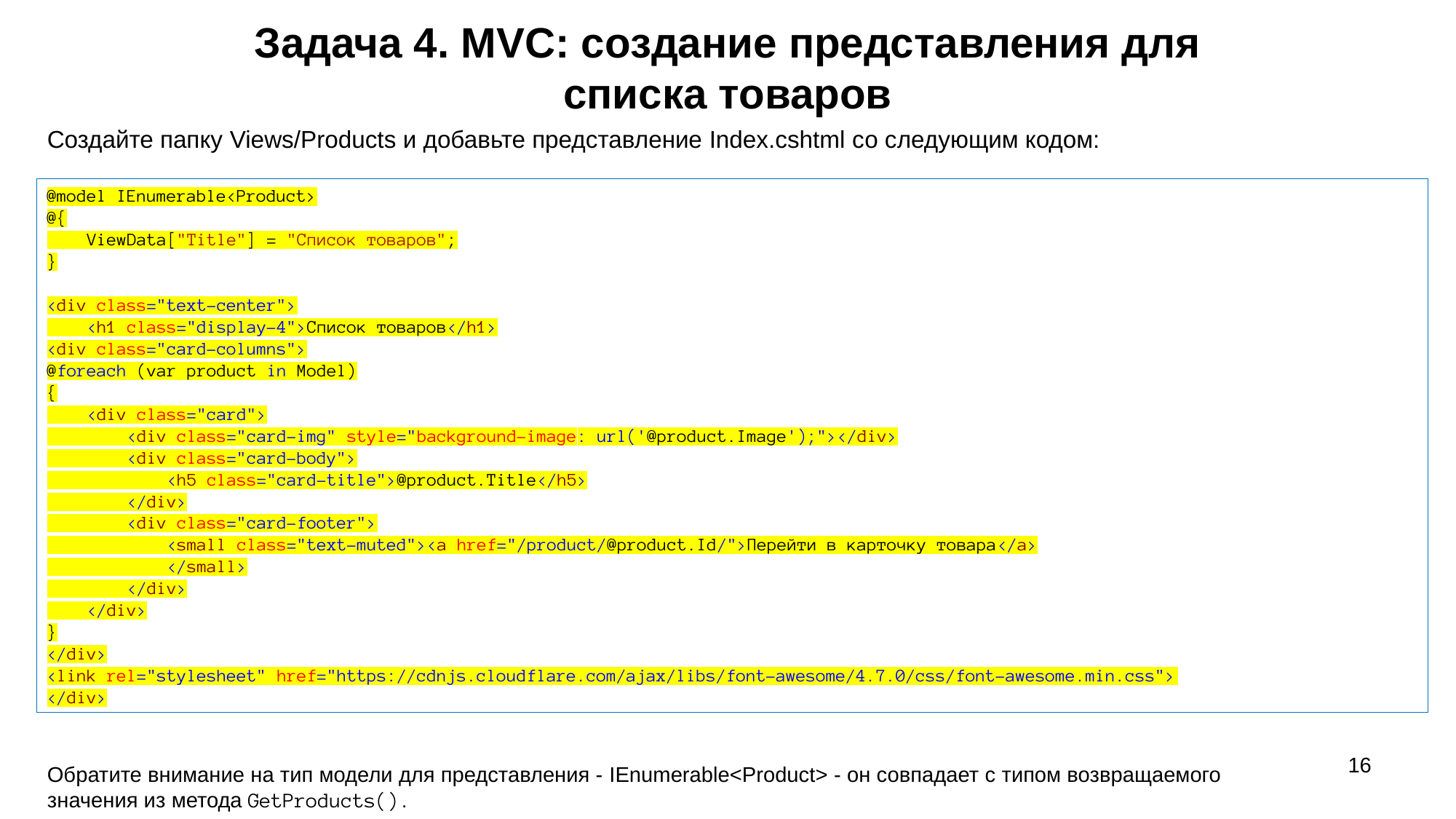

# Задача 4. MVC: создание представления для списка товаров
Создайте папку Views/Products и добавьте представление Index.cshtml со следующим кодом:
@model IEnumerable<Product>
@{
    ViewData["Title"] = "Список товаров";
}

<div class="text-center">
    <h1 class="display-4">Список товаров</h1>
<div class="card-columns">
@foreach (var product in Model)
{
    <div class="card">
        <div class="card-img" style="background-image: url('@product.Image');"></div>
        <div class="card-body">
            <h5 class="card-title">@product.Title</h5>
        </div>
        <div class="card-footer">
            <small class="text-muted"><a href="/product/@product.Id/">Перейти в карточку товара</a>
            </small>
        </div>
    </div>
}
</div>
<link rel="stylesheet" href="https://cdnjs.cloudflare.com/ajax/libs/font-awesome/4.7.0/css/font-awesome.min.css">
</div>
16
Обратите внимание на тип модели для представления - IEnumerable<Product> - он совпадает с типом возвращаемого значения из метода GetProducts().